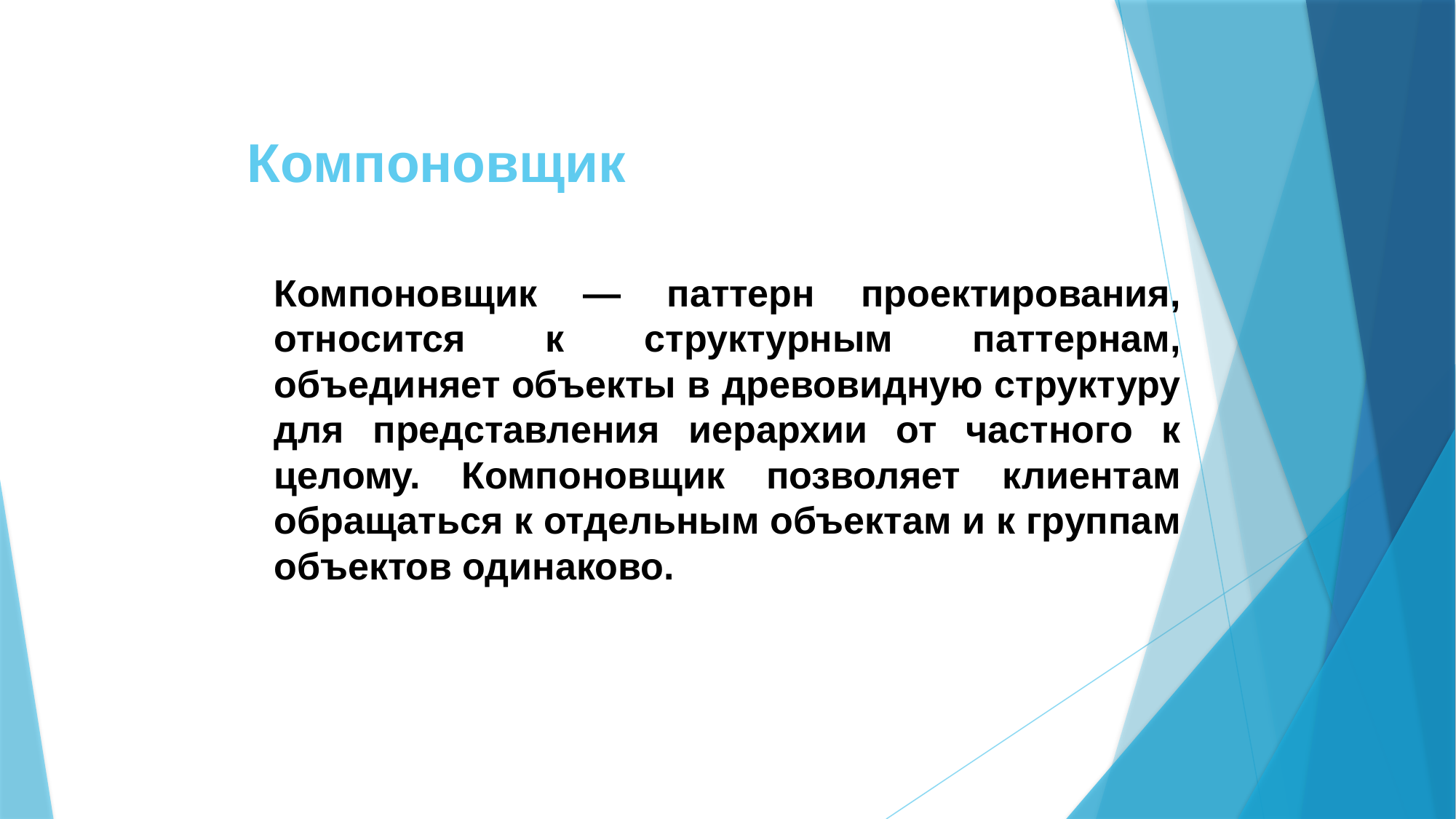

# Компоновщик
Компоновщик — паттерн проектирования, относится к структурным паттернам, объединяет объекты в древовидную структуру для представления иерархии от частного к целому. Компоновщик позволяет клиентам обращаться к отдельным объектам и к группам объектов одинаково.